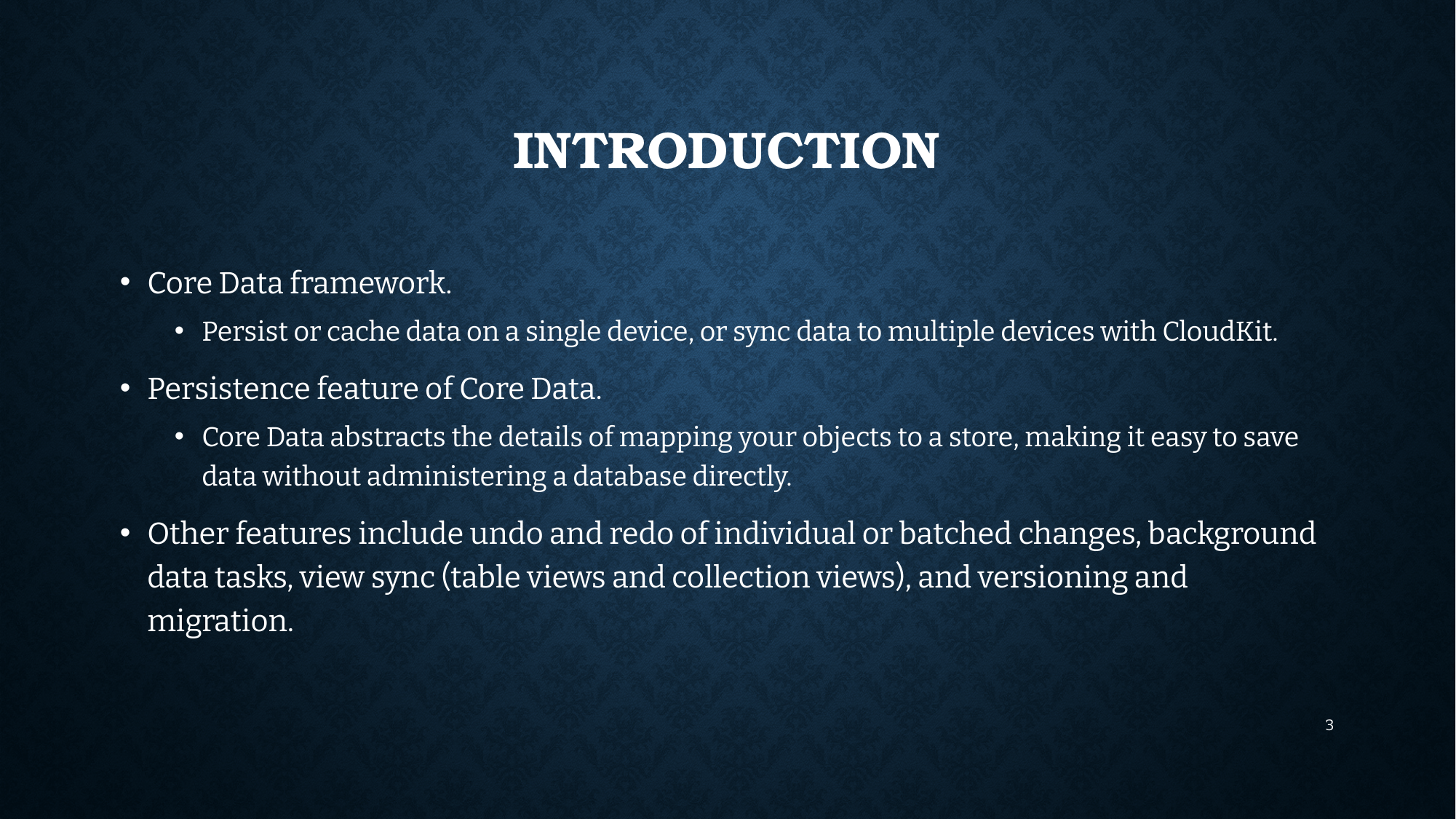

# Introduction
Core Data framework.
Persist or cache data on a single device, or sync data to multiple devices with CloudKit.
Persistence feature of Core Data.
Core Data abstracts the details of mapping your objects to a store, making it easy to save data without administering a database directly.
Other features include undo and redo of individual or batched changes, background data tasks, view sync (table views and collection views), and versioning and migration.
3